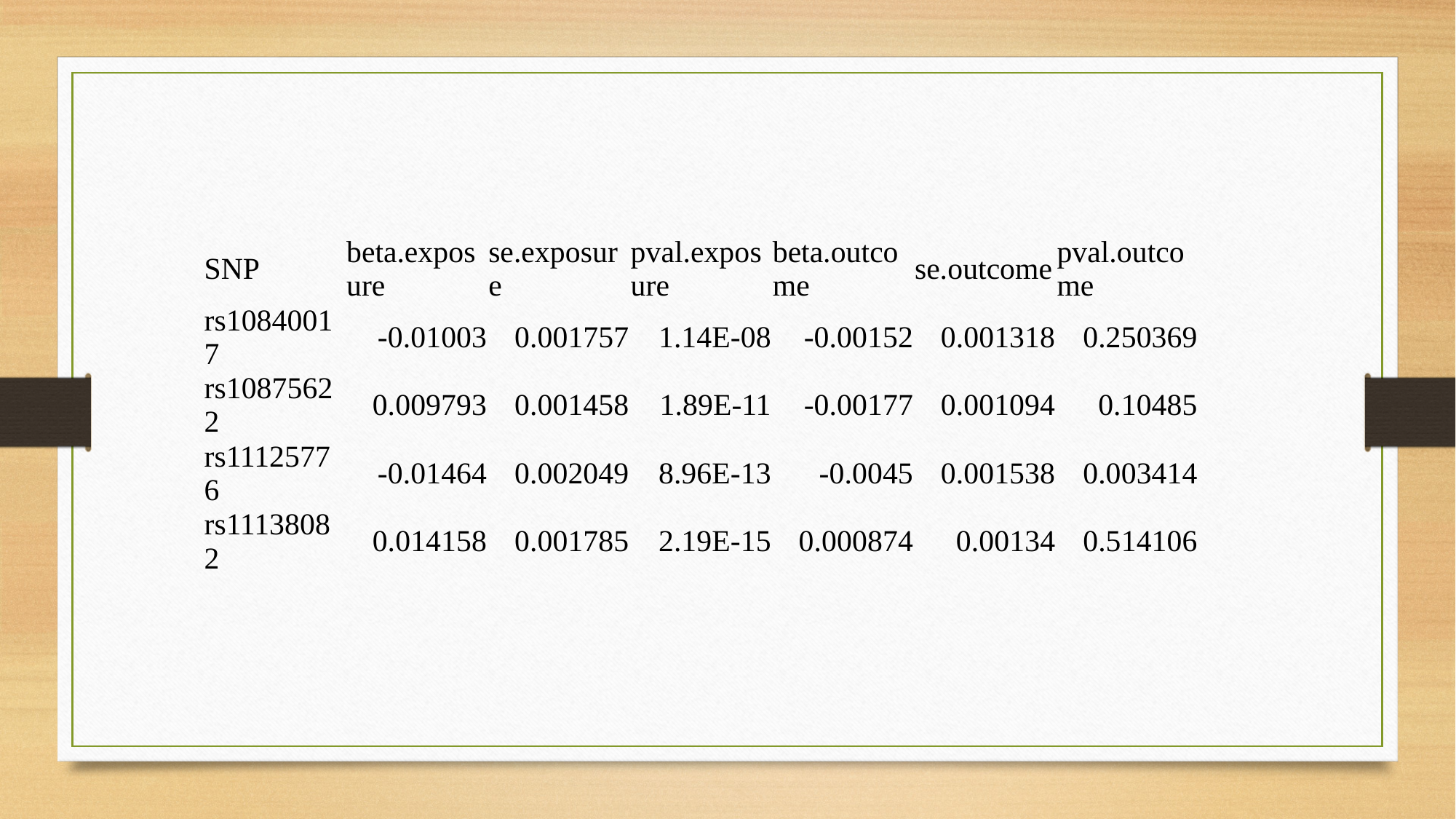

| SNP | beta.exposure | se.exposure | pval.exposure | beta.outcome | se.outcome | pval.outcome |
| --- | --- | --- | --- | --- | --- | --- |
| rs10840017 | -0.01003 | 0.001757 | 1.14E-08 | -0.00152 | 0.001318 | 0.250369 |
| rs10875622 | 0.009793 | 0.001458 | 1.89E-11 | -0.00177 | 0.001094 | 0.10485 |
| rs11125776 | -0.01464 | 0.002049 | 8.96E-13 | -0.0045 | 0.001538 | 0.003414 |
| rs11138082 | 0.014158 | 0.001785 | 2.19E-15 | 0.000874 | 0.00134 | 0.514106 |